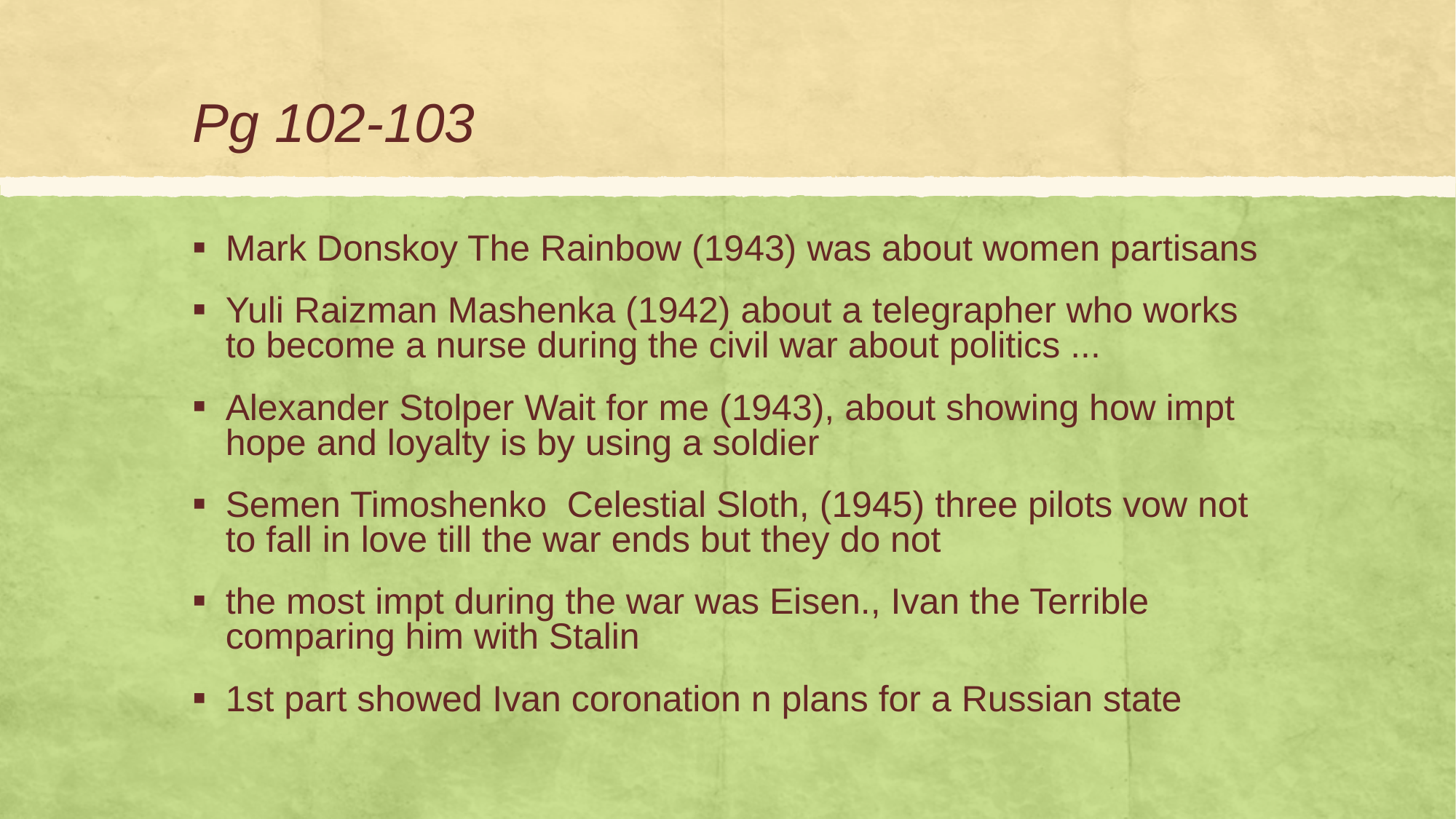

# Pg 102-103
Mark Donskoy The Rainbow (1943) was about women partisans
Yuli Raizman Mashenka (1942) about a telegrapher who works to become a nurse during the civil war about politics ...
Alexander Stolper Wait for me (1943), about showing how impt hope and loyalty is by using a soldier
Semen Timoshenko  Celestial Sloth, (1945) three pilots vow not to fall in love till the war ends but they do not
the most impt during the war was Eisen., Ivan the Terrible comparing him with Stalin
1st part showed Ivan coronation n plans for a Russian state